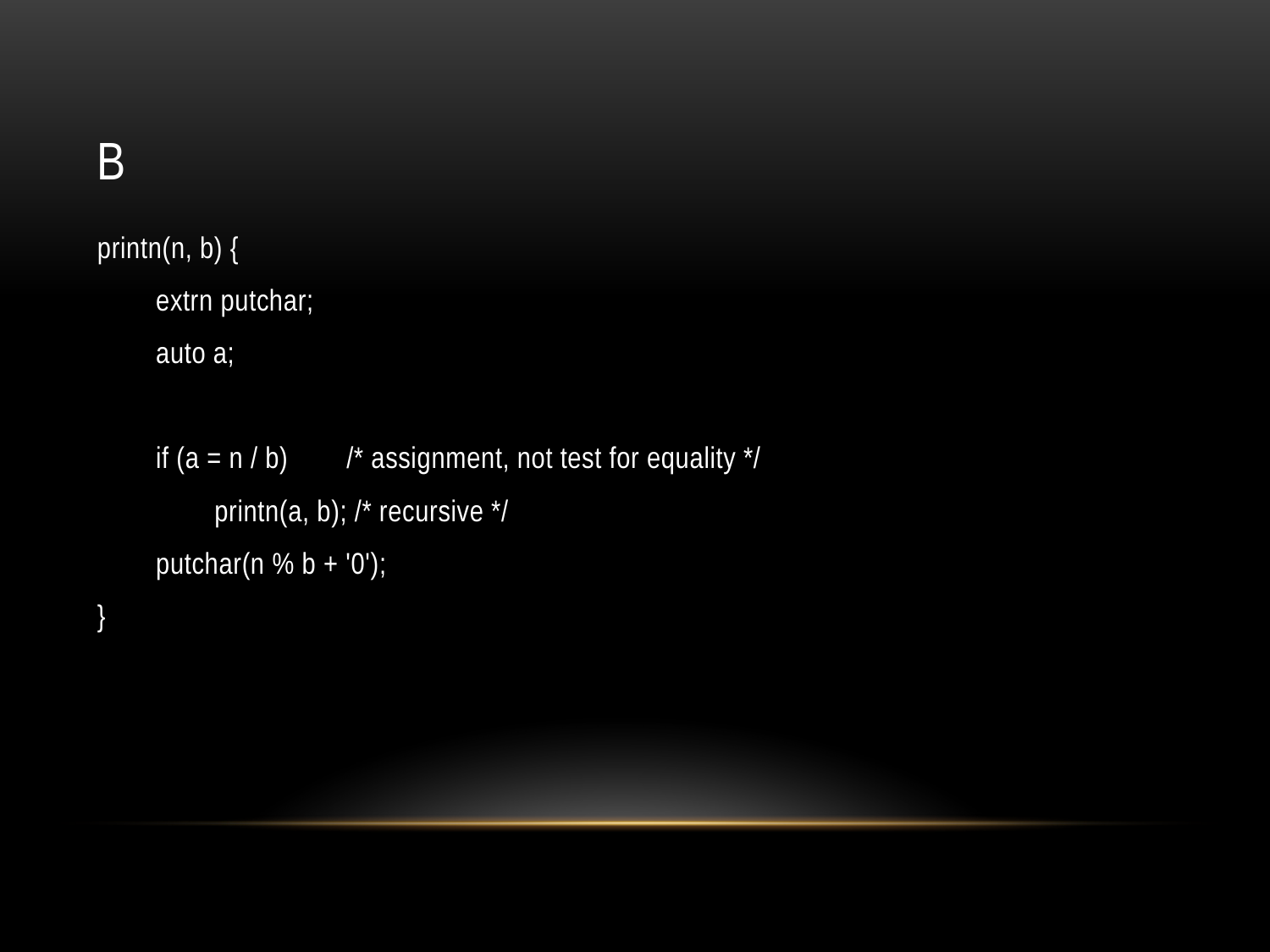

# B
printn(n, b) {
        extrn putchar;
        auto a;

        if (a = n / b)        /* assignment, not test for equality */
                printn(a, b); /* recursive */
        putchar(n % b + '0');
}